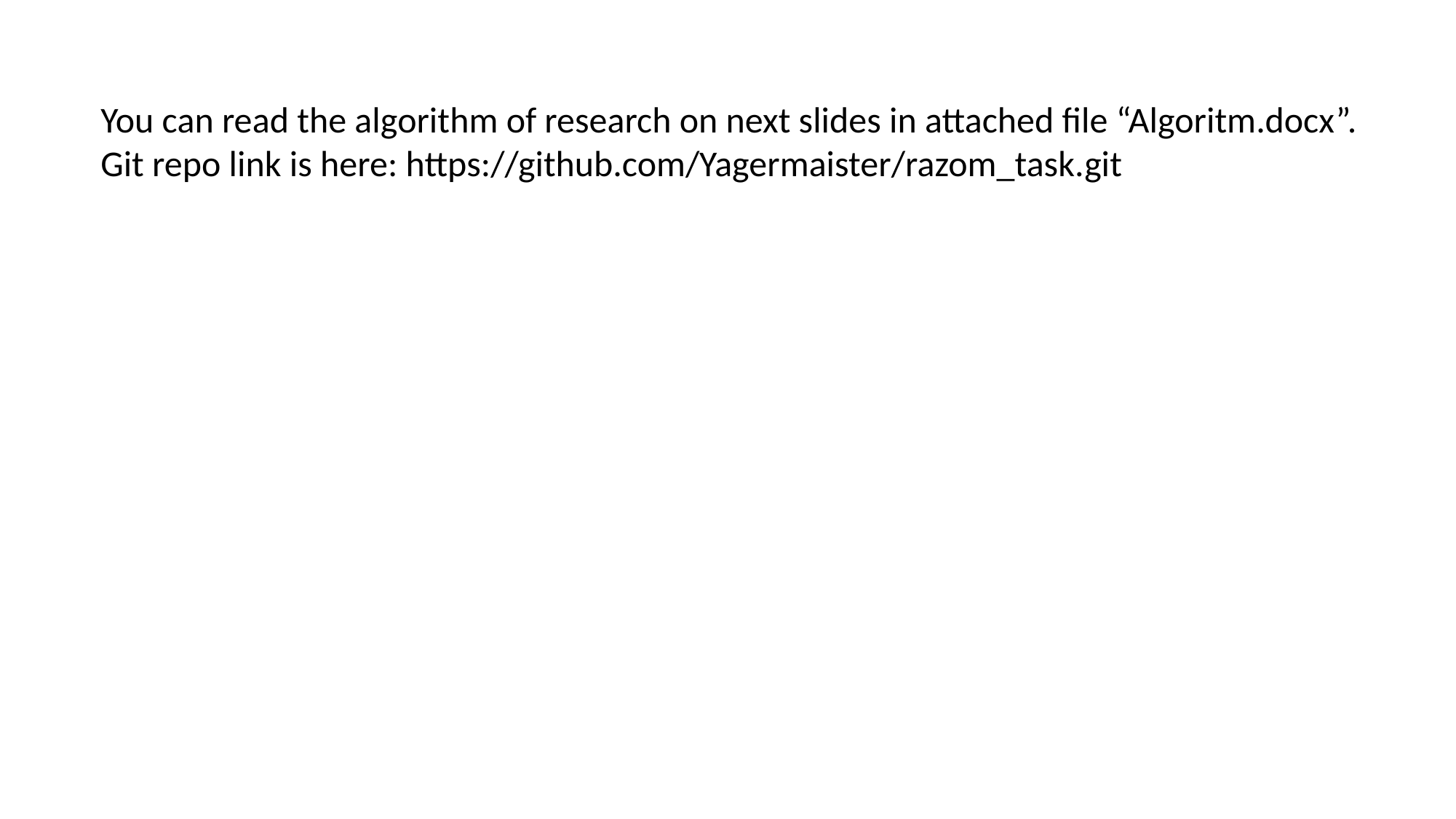

You can read the algorithm of research on next slides in attached file “Algoritm.docx”.
Git repo link is here: https://github.com/Yagermaister/razom_task.git